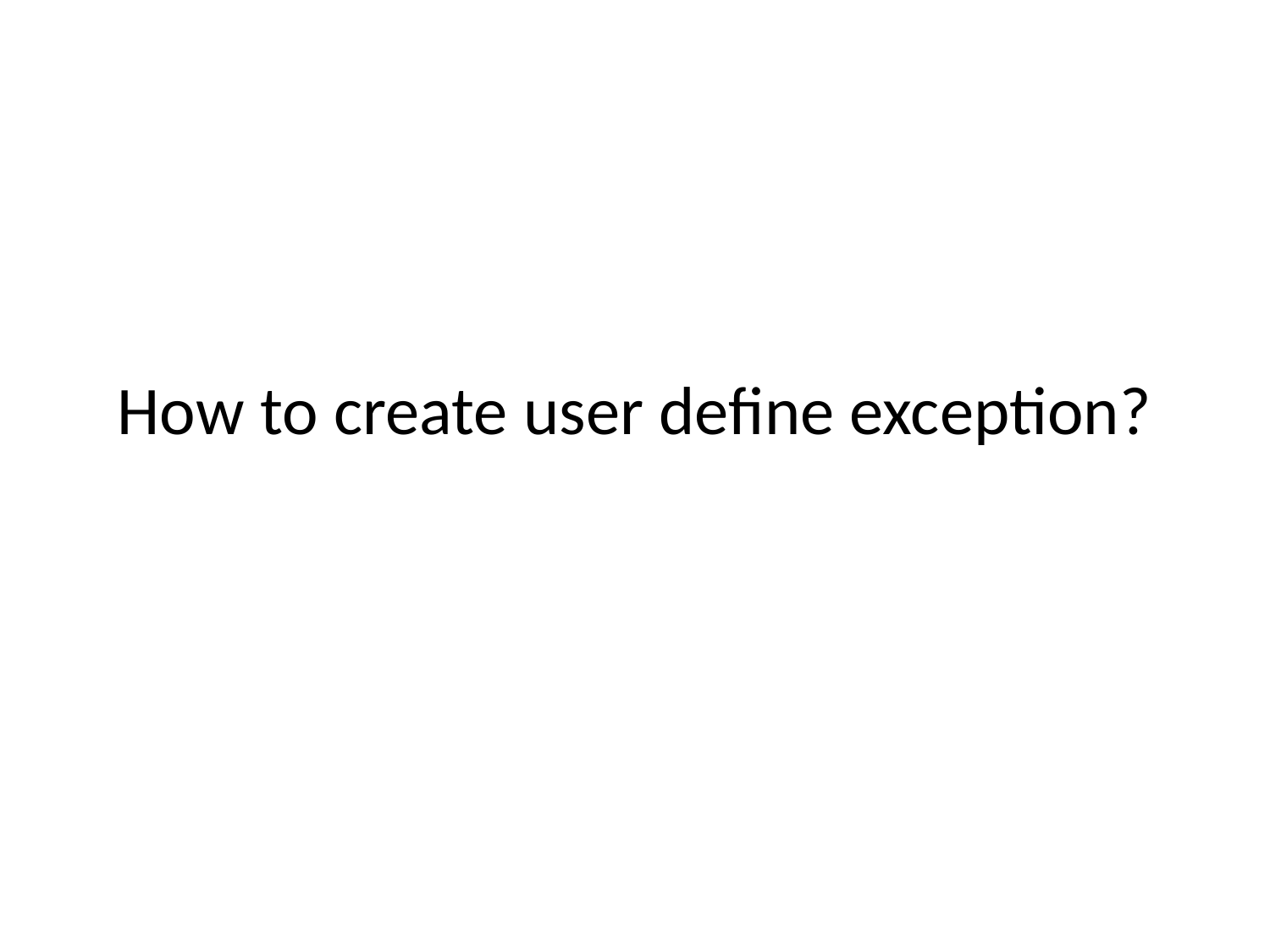

# How to create user define exception?